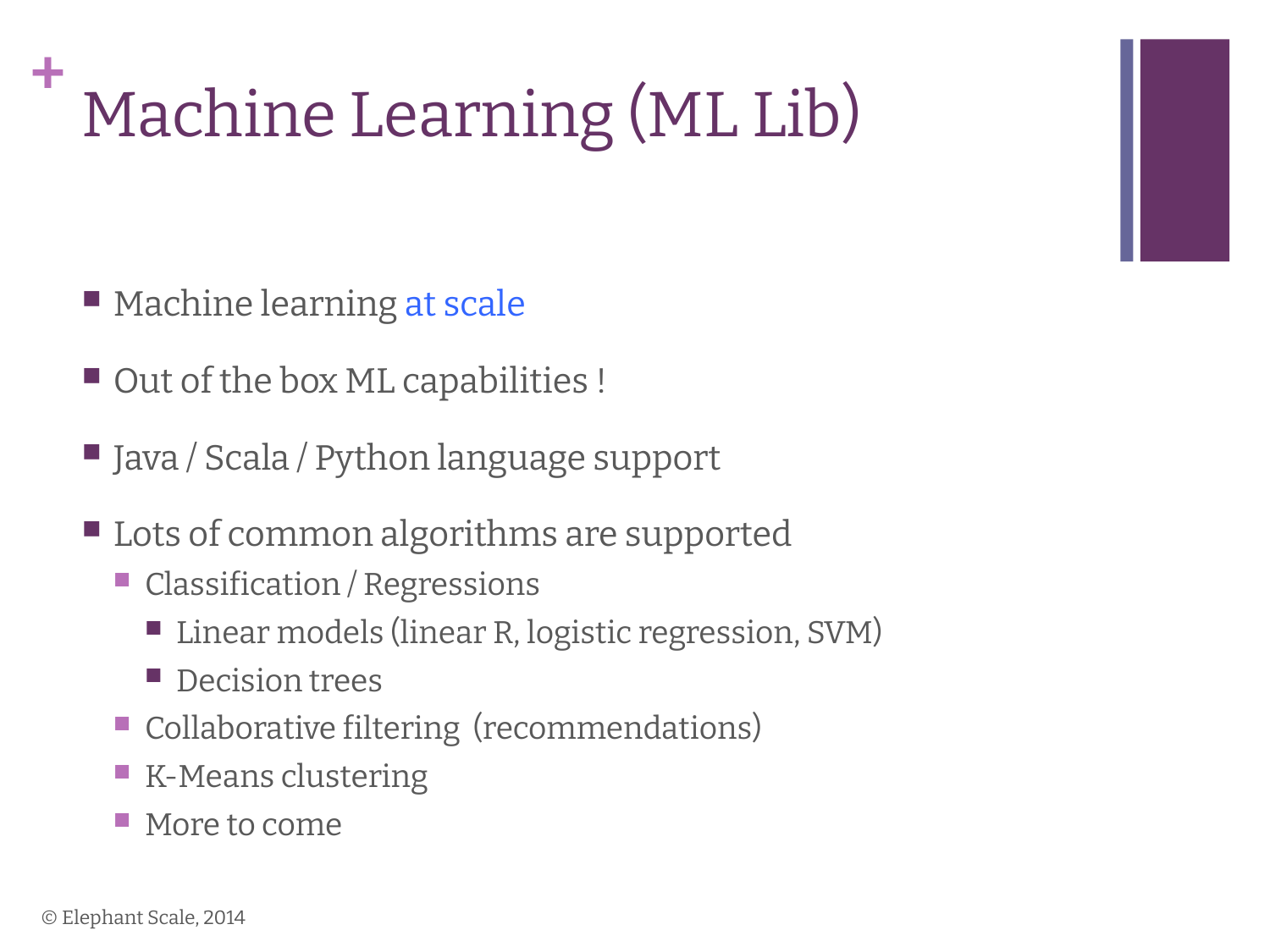

# Machine Learning (ML Lib)
Machine learning at scale
Out of the box ML capabilities !
Java / Scala / Python language support
Lots of common algorithms are supported
Classification / Regressions
Linear models (linear R, logistic regression, SVM)
Decision trees
Collaborative filtering  (recommendations)
K-Means clustering
More to come

© Elephant Scale, 2014